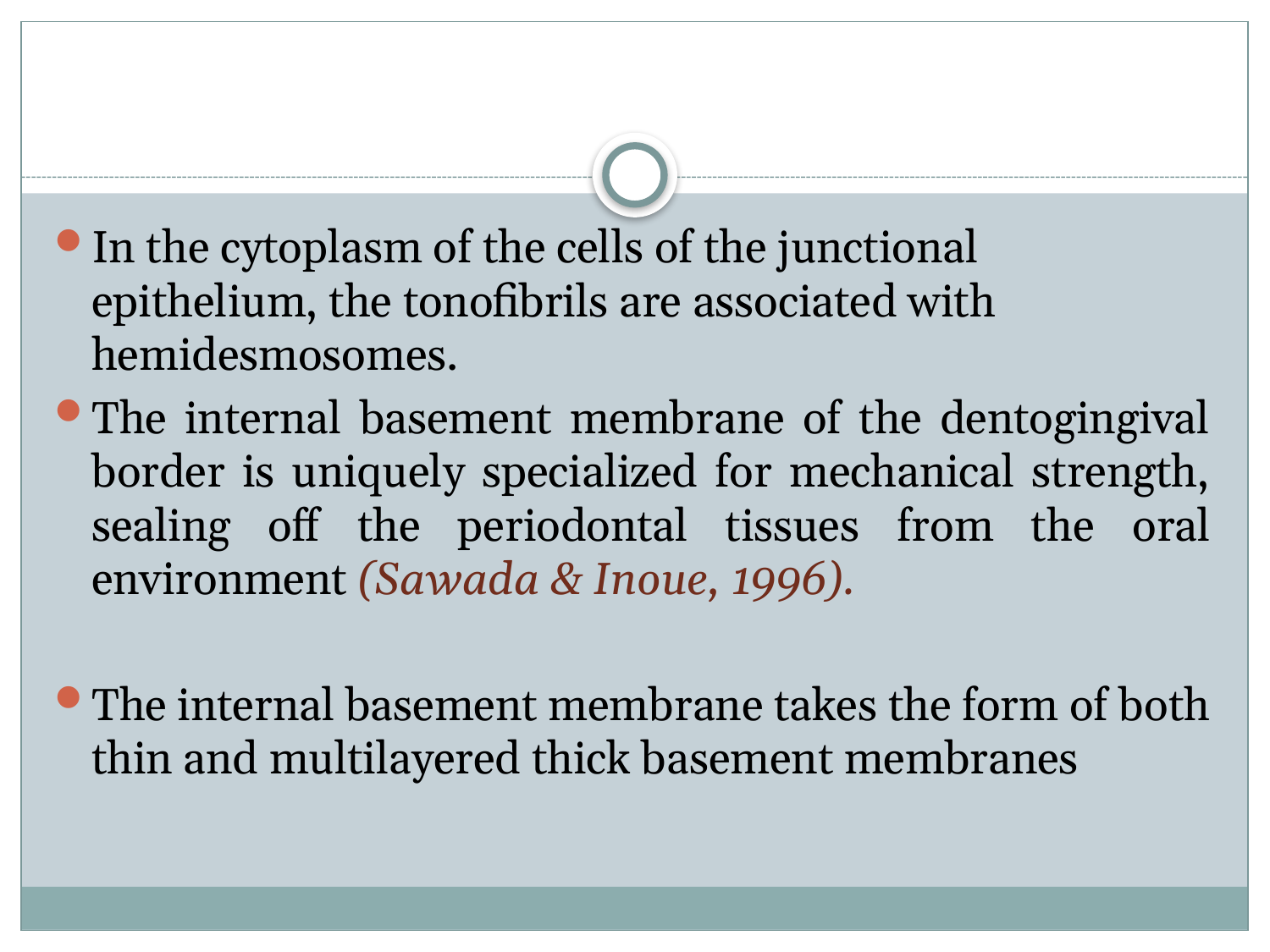

#
In the cytoplasm of the cells of the junctional epithelium, the tonofibrils are associated with hemidesmosomes.
The internal basement membrane of the dentogingival border is uniquely specialized for mechanical strength, sealing off the periodontal tissues from the oral environment (Sawada & Inoue, 1996).

The internal basement membrane takes the form of both thin and multilayered thick basement membranes